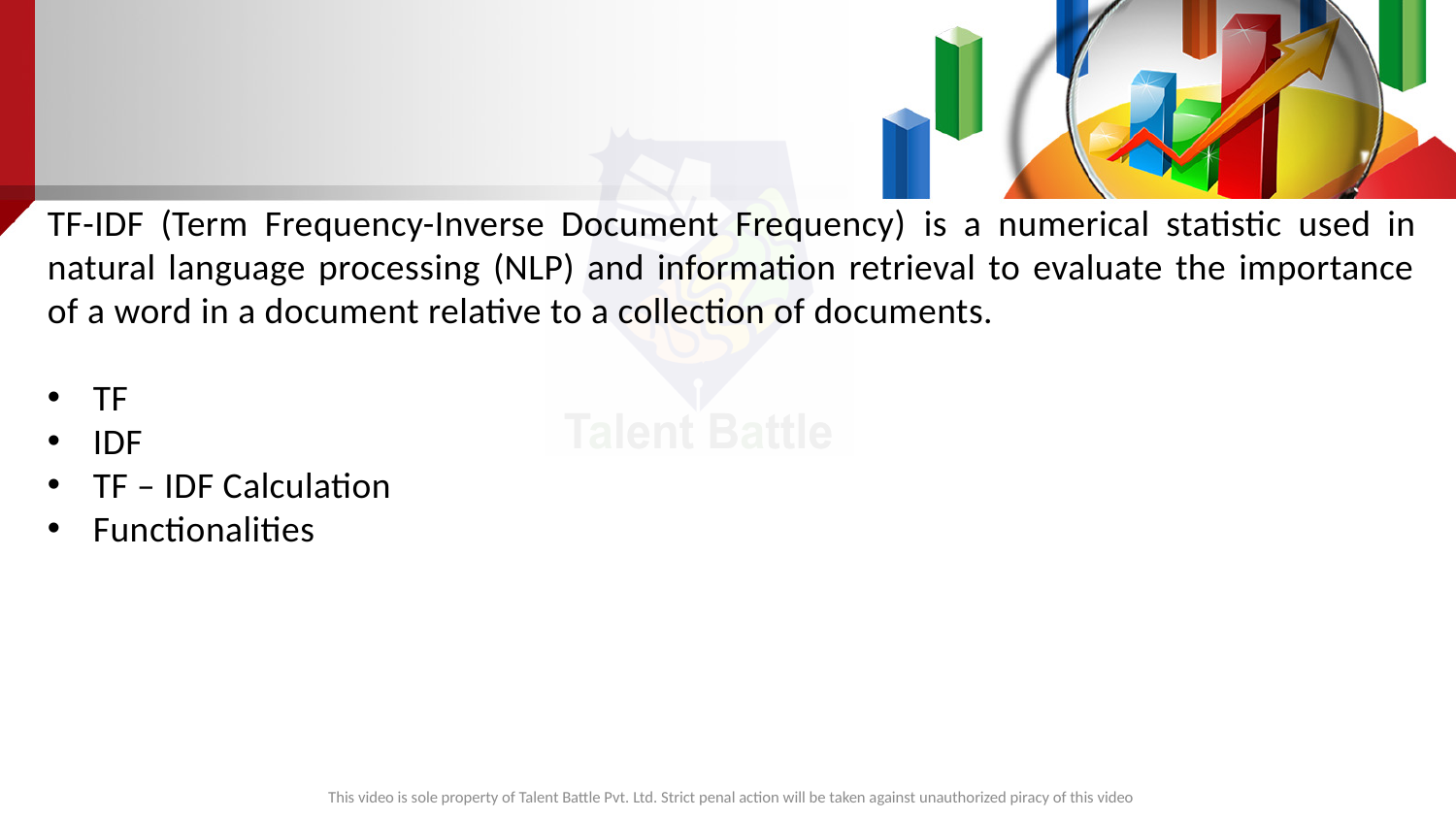

TF-IDF (Term Frequency-Inverse Document Frequency) is a numerical statistic used in natural language processing (NLP) and information retrieval to evaluate the importance of a word in a document relative to a collection of documents.

TF
IDF
TF – IDF Calculation
Functionalities
This video is sole property of Talent Battle Pvt. Ltd. Strict penal action will be taken against unauthorized piracy of this video